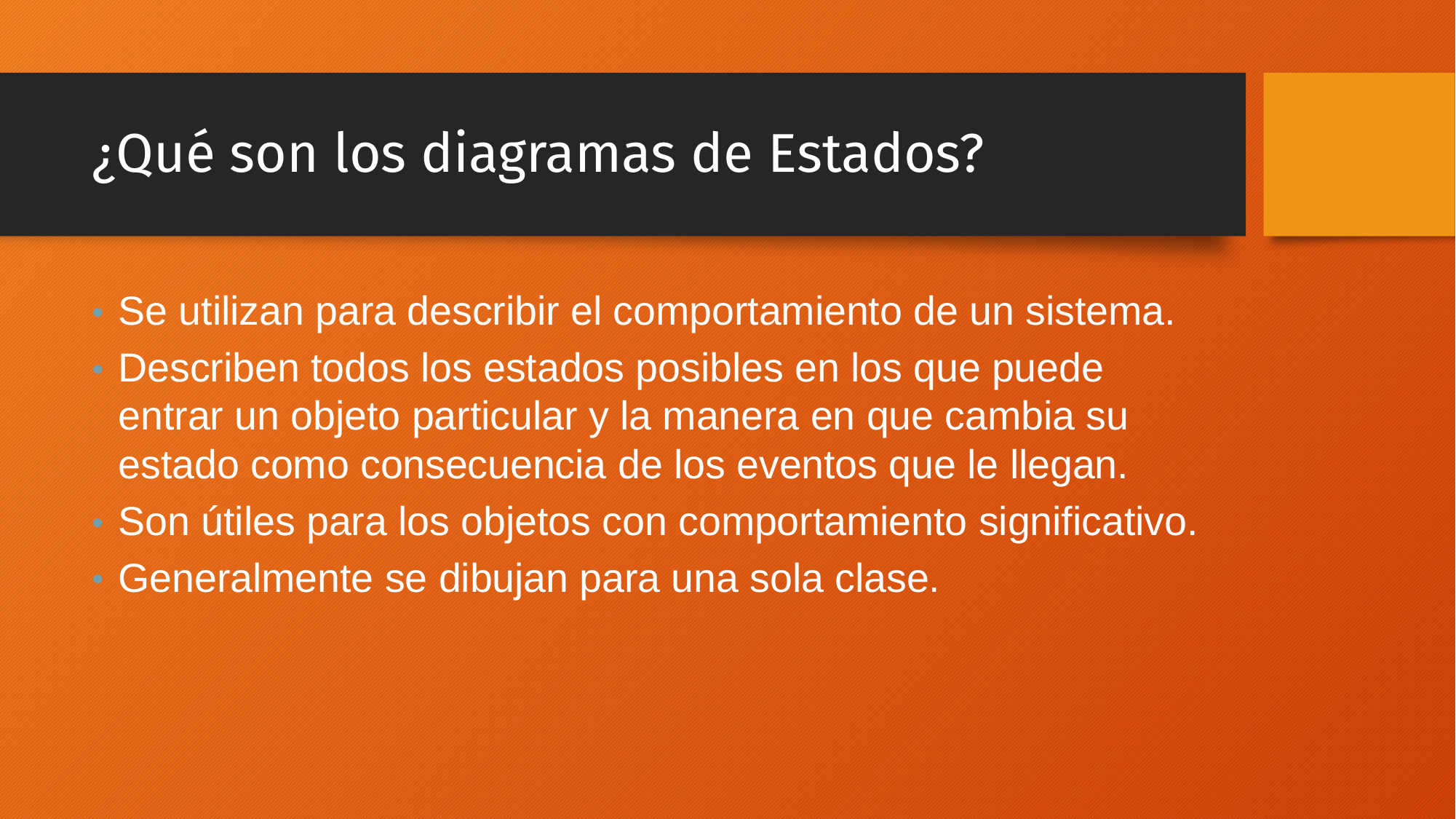

# ¿Qué son los diagramas de Estados?
Se utilizan para describir el comportamiento de un sistema.
Describen todos los estados posibles en los que puede entrar un objeto particular y la manera en que cambia su estado como consecuencia de los eventos que le llegan.
Son útiles para los objetos con comportamiento significativo.
Generalmente se dibujan para una sola clase.